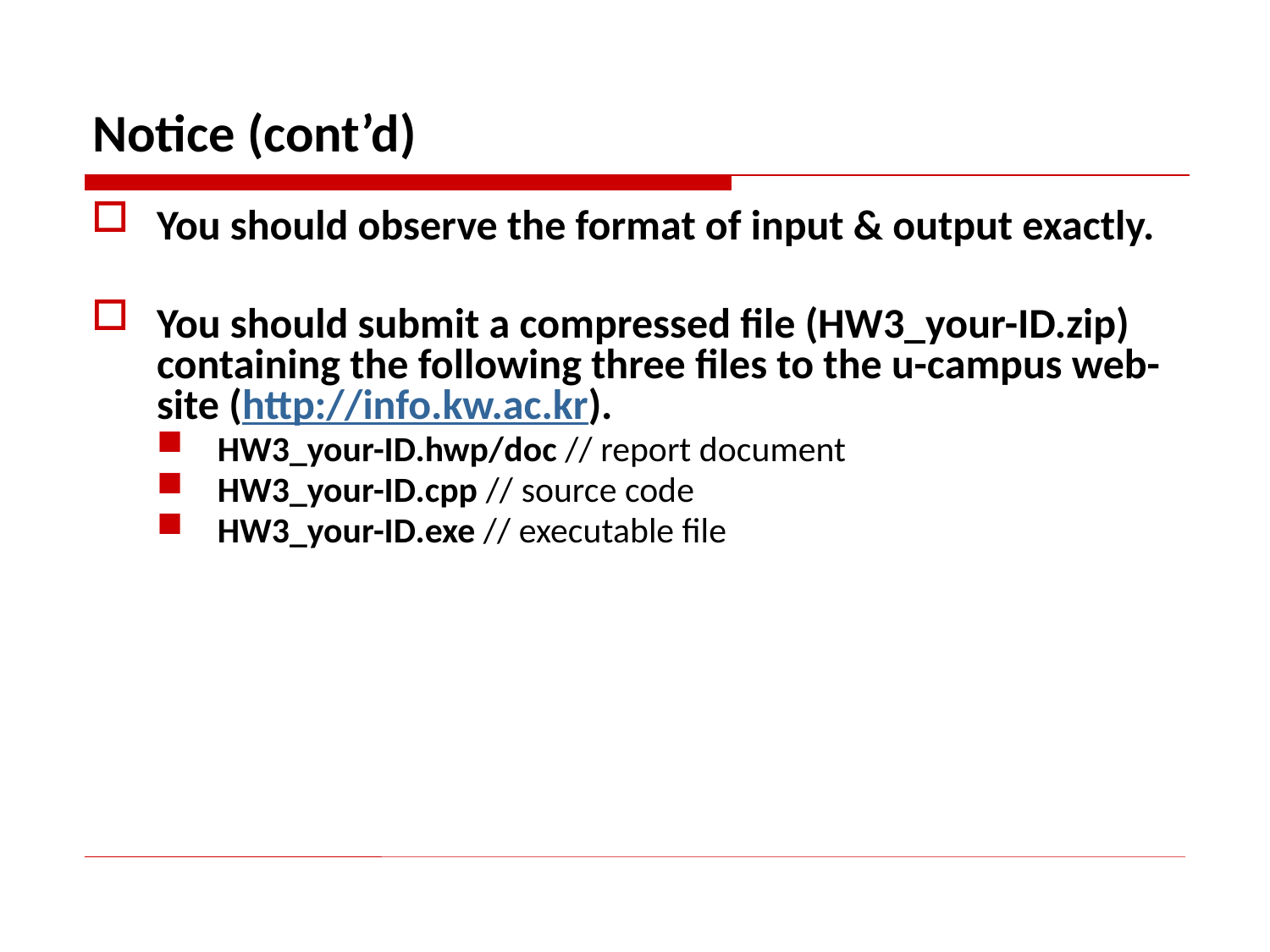

Notice (cont’d)
You should observe the format of input & output exactly.

You should submit a compressed file (HW3_your-ID.zip) containing the following three files to the u-campus web-site (http://info.kw.ac.kr).
HW3_your-ID.hwp/doc // report document
HW3_your-ID.cpp // source code
HW3_your-ID.exe // executable file